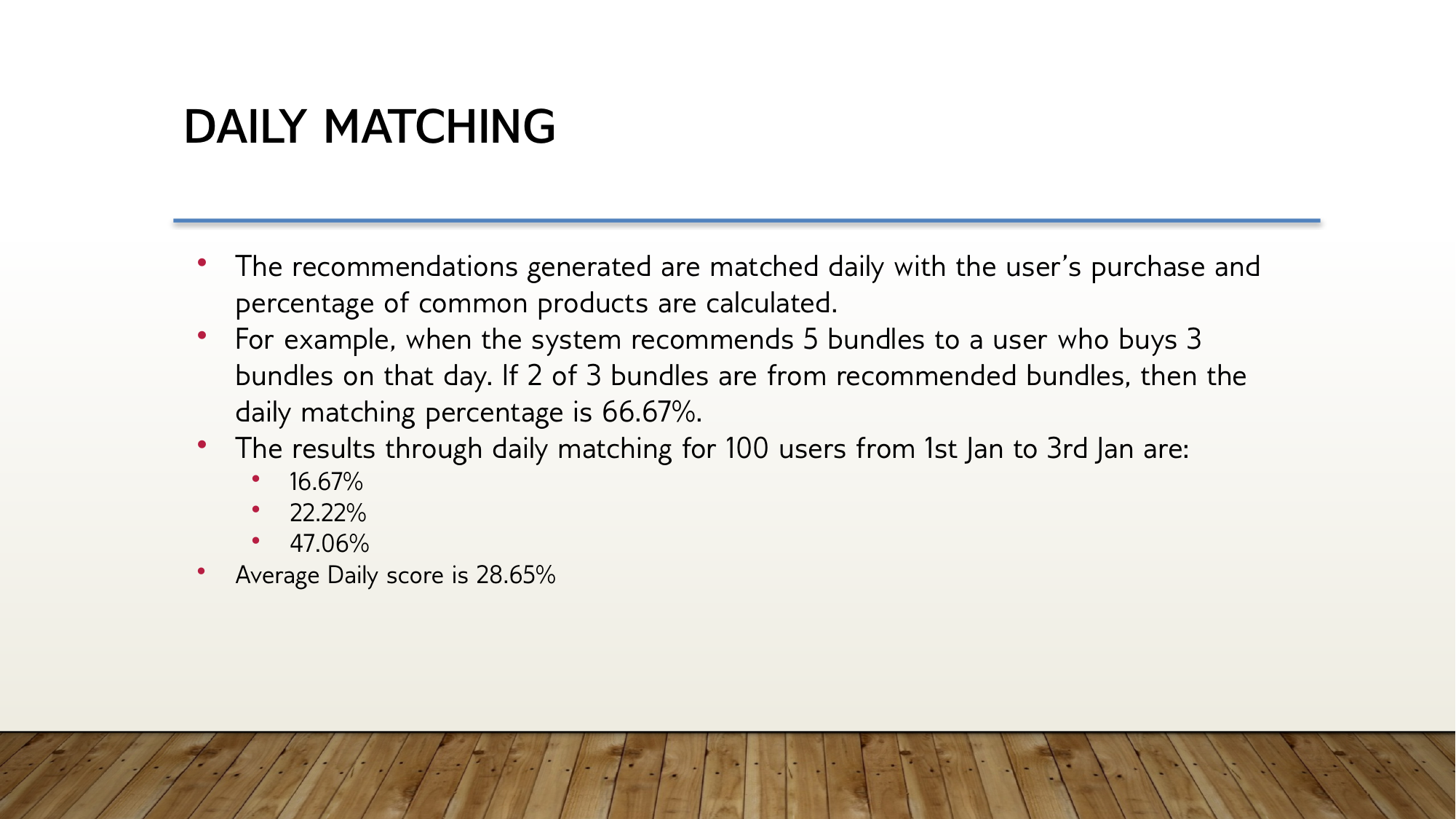

Daily Matching
The recommendations generated are matched daily with the user’s purchase and percentage of common products are calculated.
For example, when the system recommends 5 bundles to a user who buys 3 bundles on that day. If 2 of 3 bundles are from recommended bundles, then the daily matching percentage is 66.67%.
The results through daily matching for 100 users from 1st Jan to 3rd Jan are:
16.67%
22.22%
47.06%
Average Daily score is 28.65%